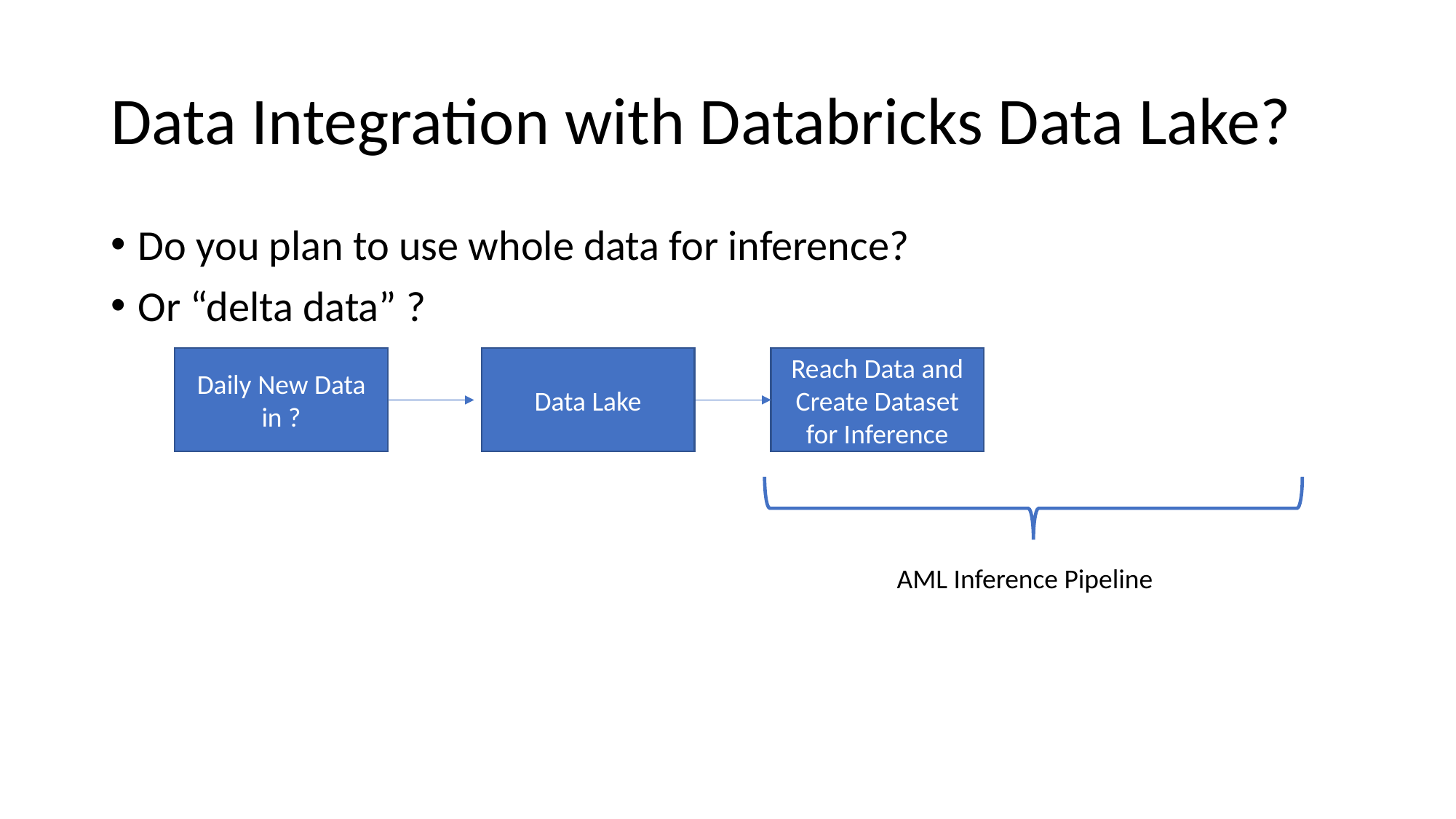

# Data Integration with Databricks Data Lake?
Do you plan to use whole data for inference?
Or “delta data” ?

Daily New Data in ?
Data Lake
Reach Data and Create Dataset for Inference
AML Inference Pipeline